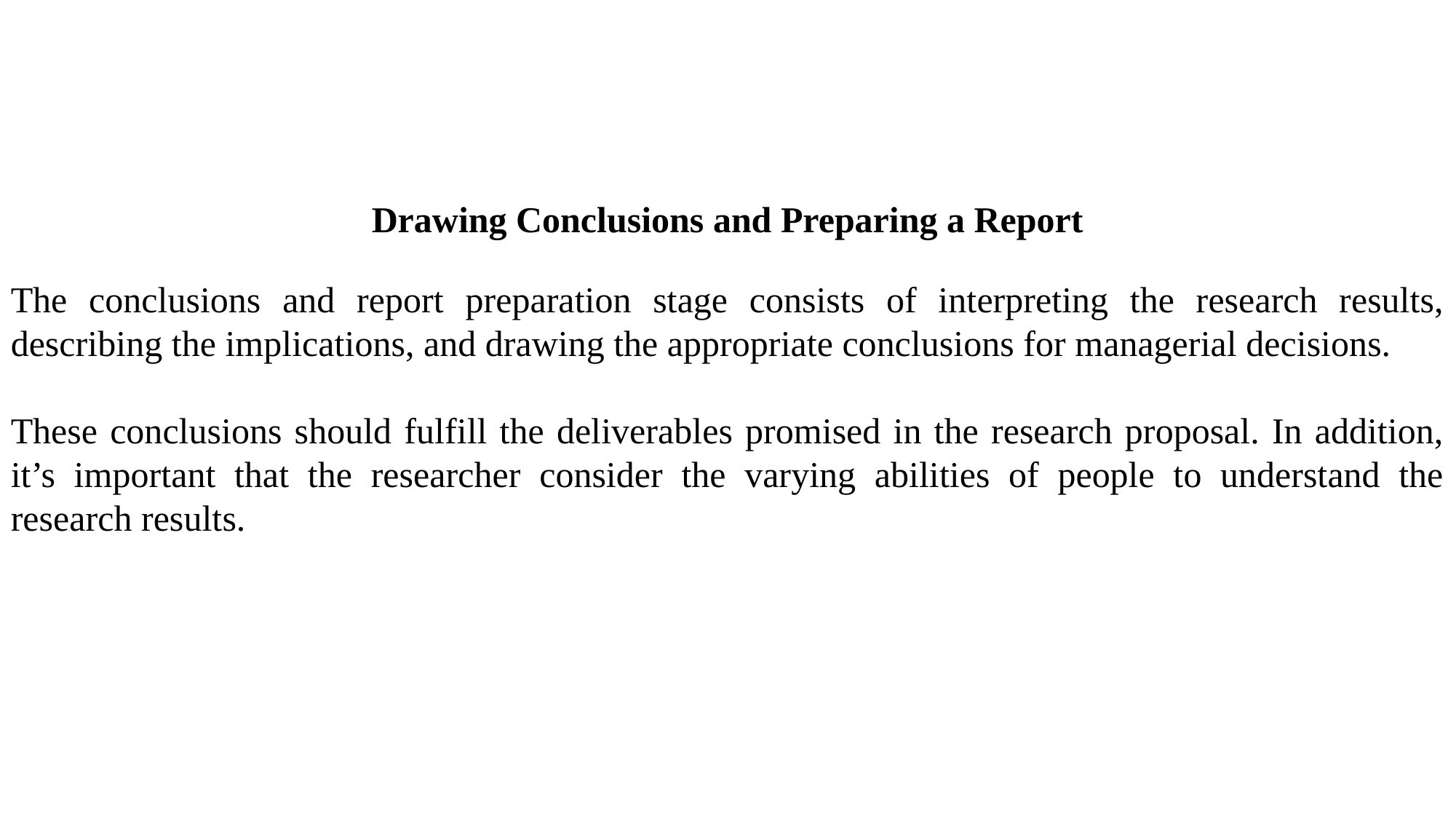

Drawing Conclusions and Preparing a Report

The conclusions and report preparation stage consists of interpreting the research results, describing the implications, and drawing the appropriate conclusions for managerial decisions.

These conclusions should fulfill the deliverables promised in the research proposal. In addition, it’s important that the researcher consider the varying abilities of people to understand the research results.